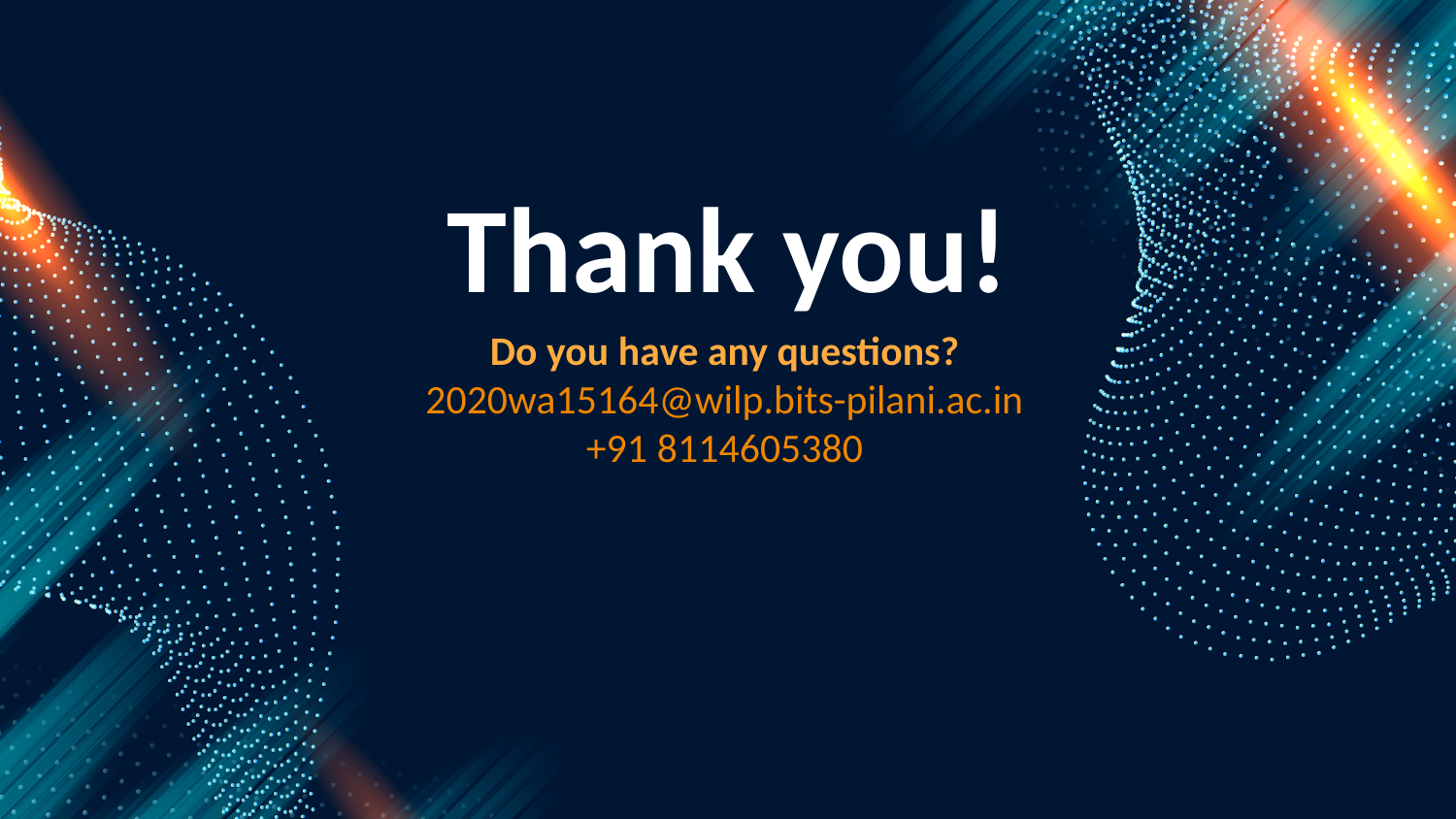

Thank you!
Do you have any questions?
2020wa15164@wilp.bits-pilani.ac.in
+91 8114605380